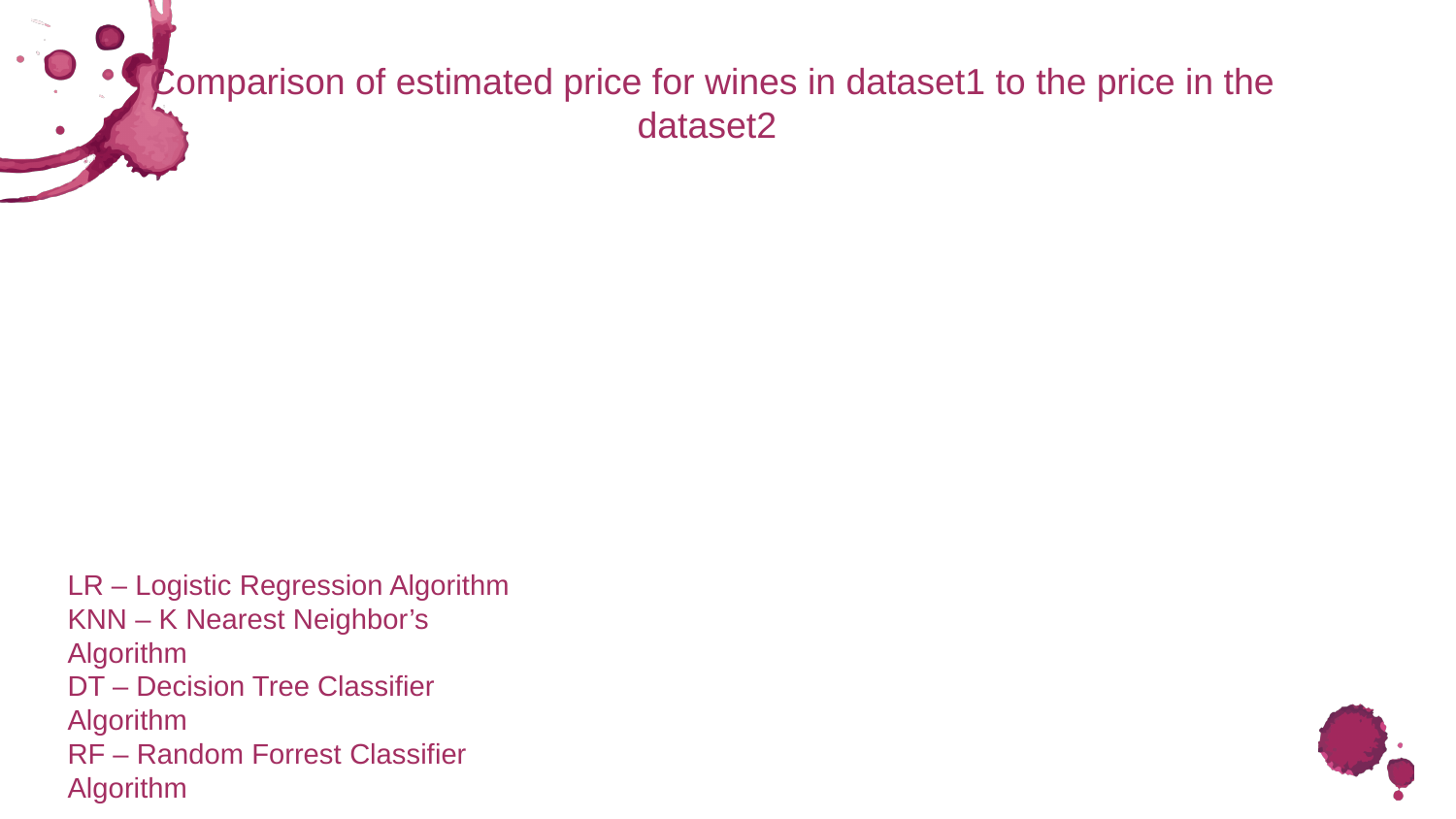

Comparison of estimated price for wines in dataset1 to the price in the dataset2
LR – Logistic Regression Algorithm
KNN – K Nearest Neighbor’s Algorithm
DT – Decision Tree Classifier Algorithm
RF – Random Forrest Classifier Algorithm